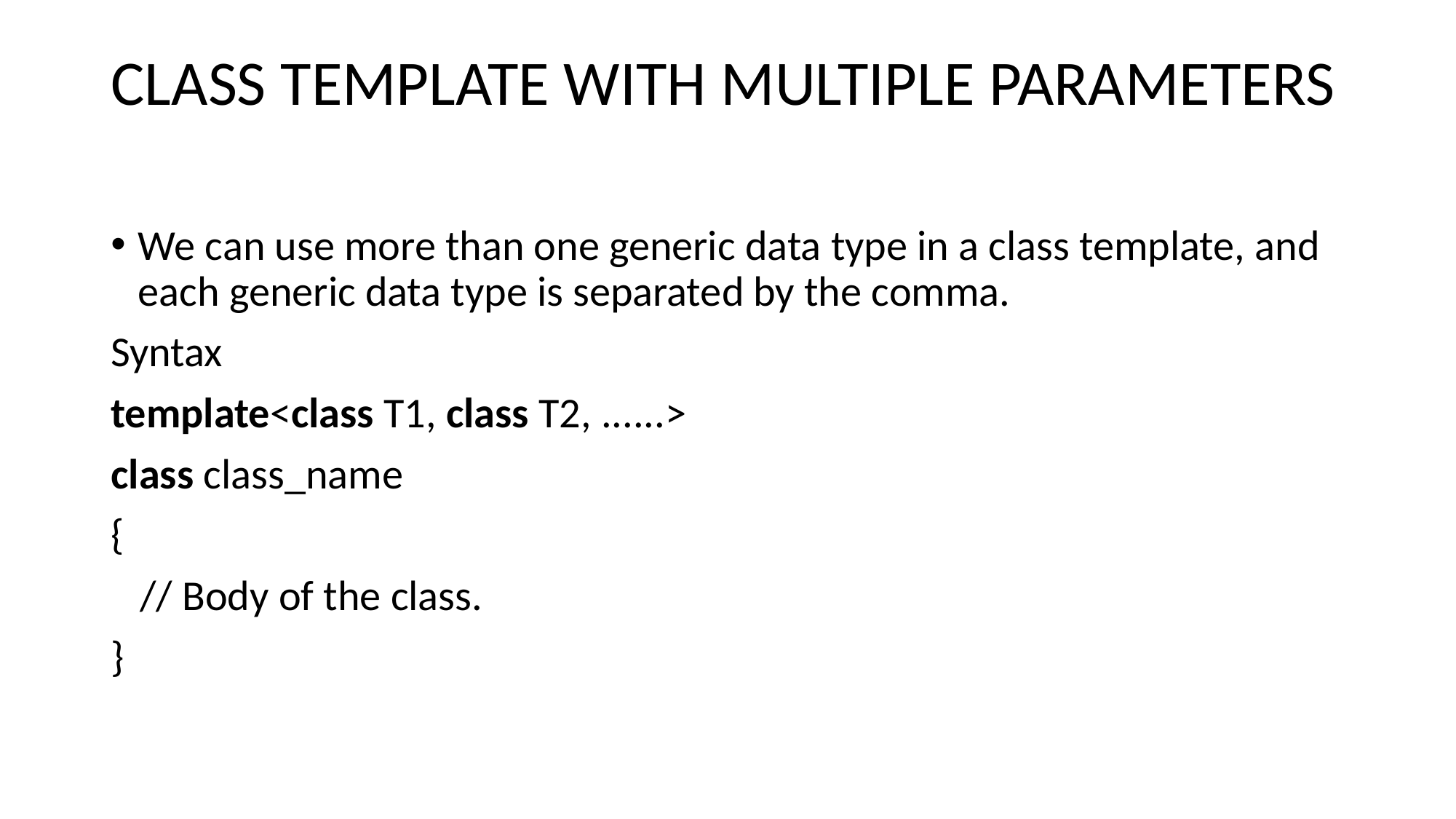

# CLASS TEMPLATE WITH MULTIPLE PARAMETERS
We can use more than one generic data type in a class template, and each generic data type is separated by the comma.
Syntax
template<class T1, class T2, ......>
class class_name
{
   // Body of the class.
}